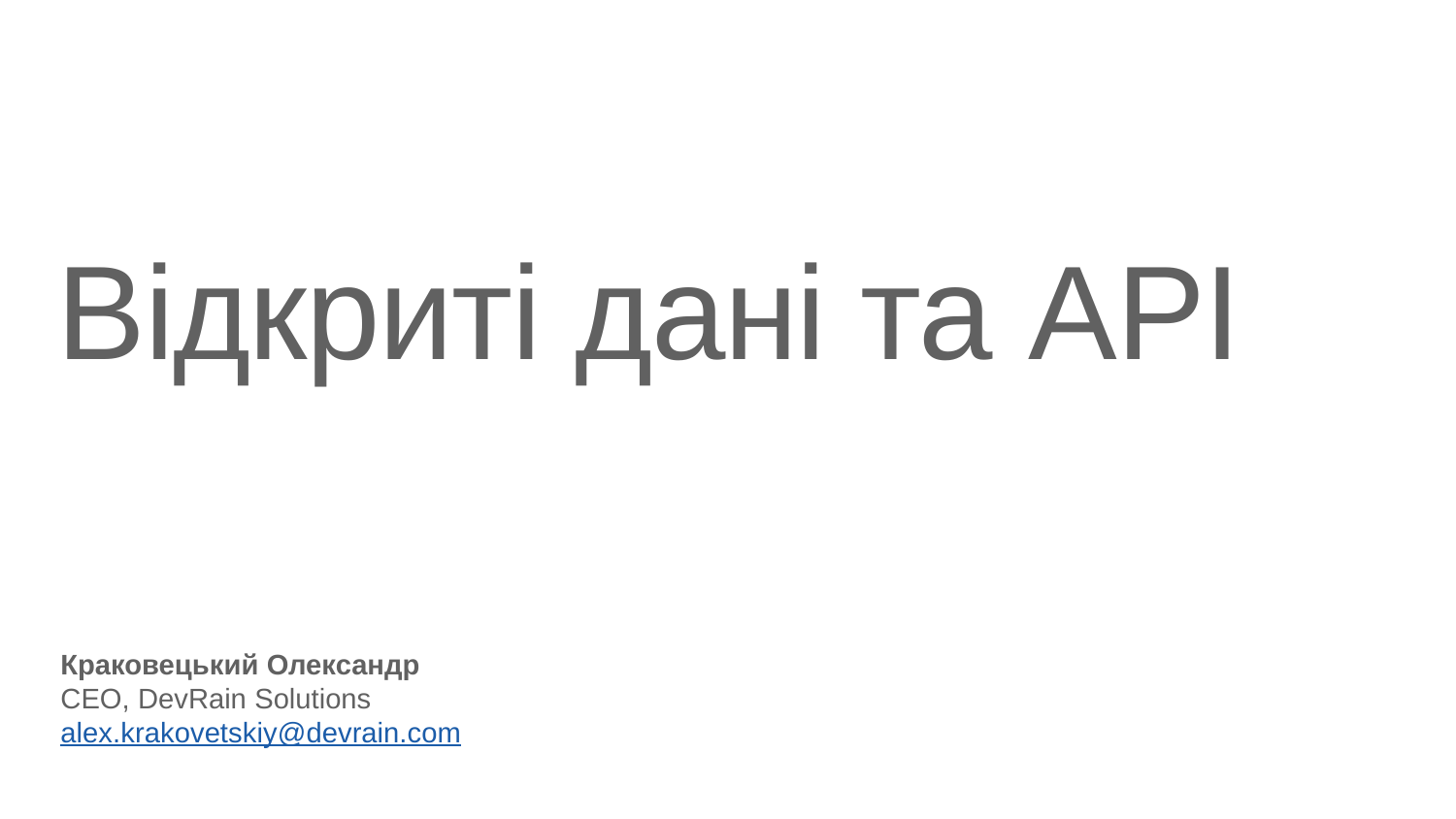

# Відкриті дані та API
Краковецький Олександр
CEO, DevRain Solutions
alex.krakovetskiy@devrain.com